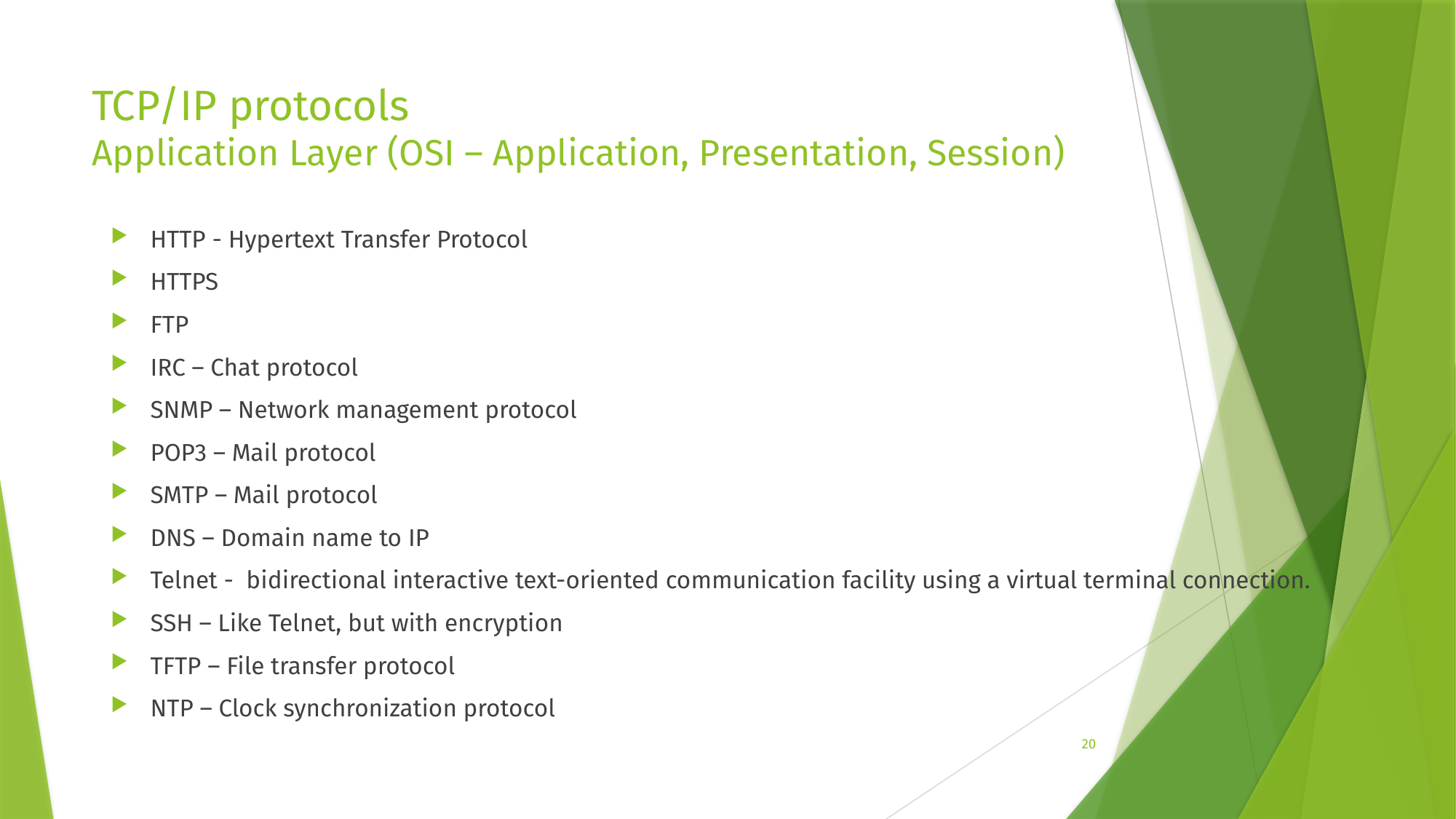

# TCP/IP protocols Application Layer (OSI – Application, Presentation, Session)
HTTP - Hypertext Transfer Protocol
HTTPS
FTP
IRC – Chat protocol
SNMP – Network management protocol
POP3 – Mail protocol
SMTP – Mail protocol
DNS – Domain name to IP
Telnet -  bidirectional interactive text-oriented communication facility using a virtual terminal connection.
SSH – Like Telnet, but with encryption
TFTP – File transfer protocol
NTP – Clock synchronization protocol

20